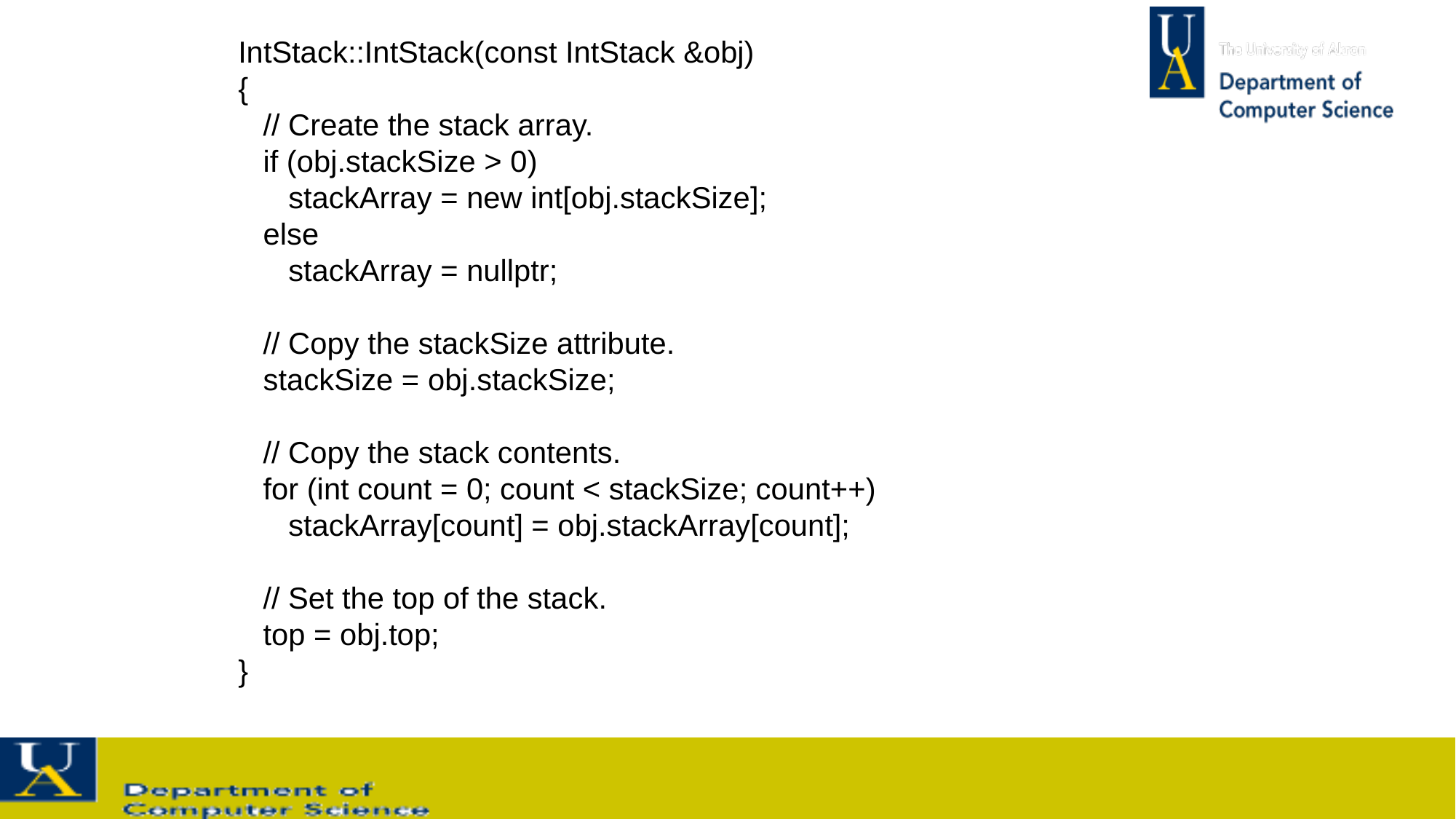

IntStack::IntStack(const IntStack &obj)
{
   // Create the stack array.
   if (obj.stackSize > 0)
      stackArray = new int[obj.stackSize];
   else
      stackArray = nullptr;

   // Copy the stackSize attribute.
   stackSize = obj.stackSize;

   // Copy the stack contents.
   for (int count = 0; count < stackSize; count++)
      stackArray[count] = obj.stackArray[count];

   // Set the top of the stack.
   top = obj.top;
}